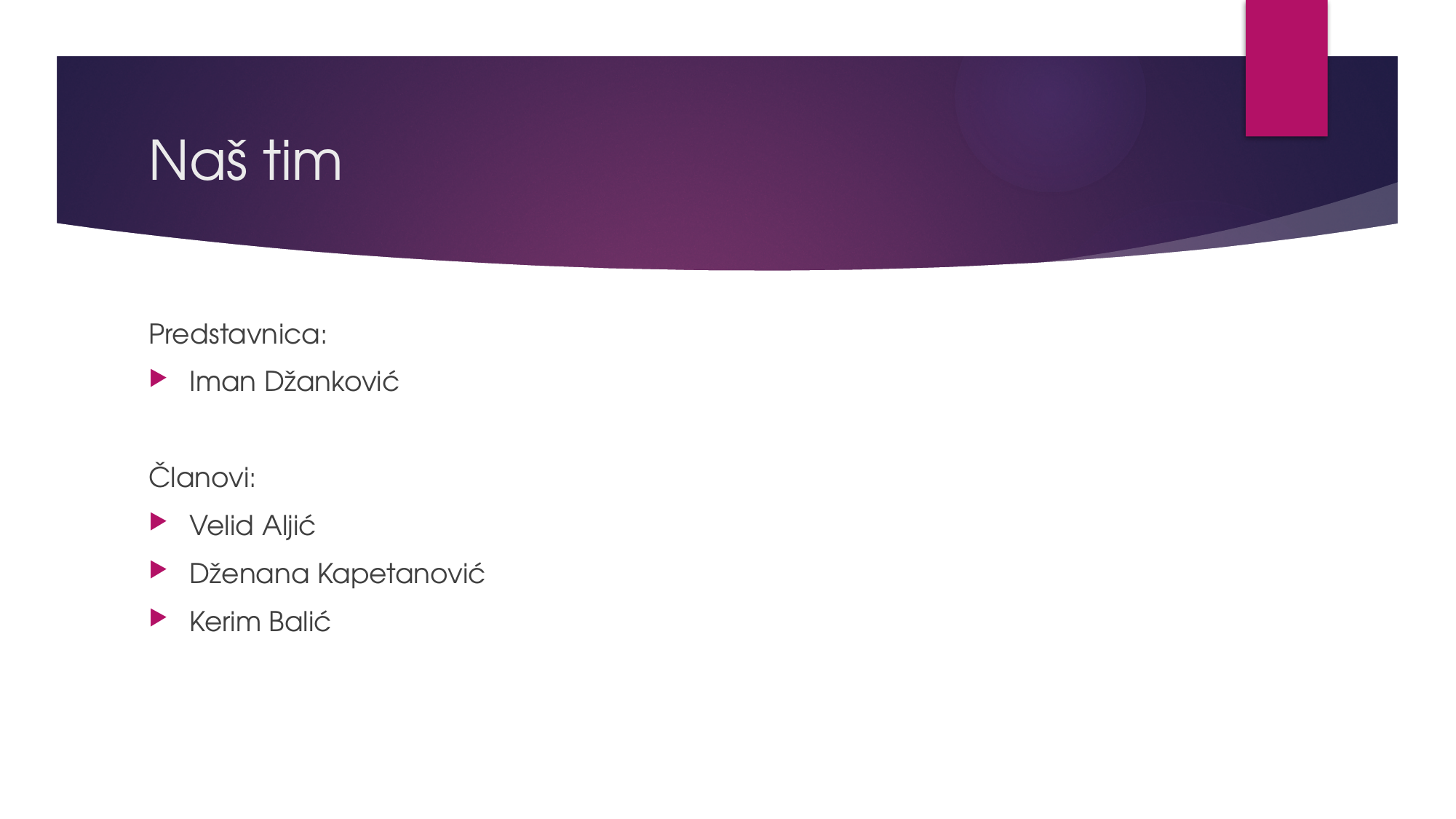

# Naš tim
Predstavnica:
Iman Džanković

Članovi:
Velid Aljić
Dženana Kapetanović
Kerim Balić